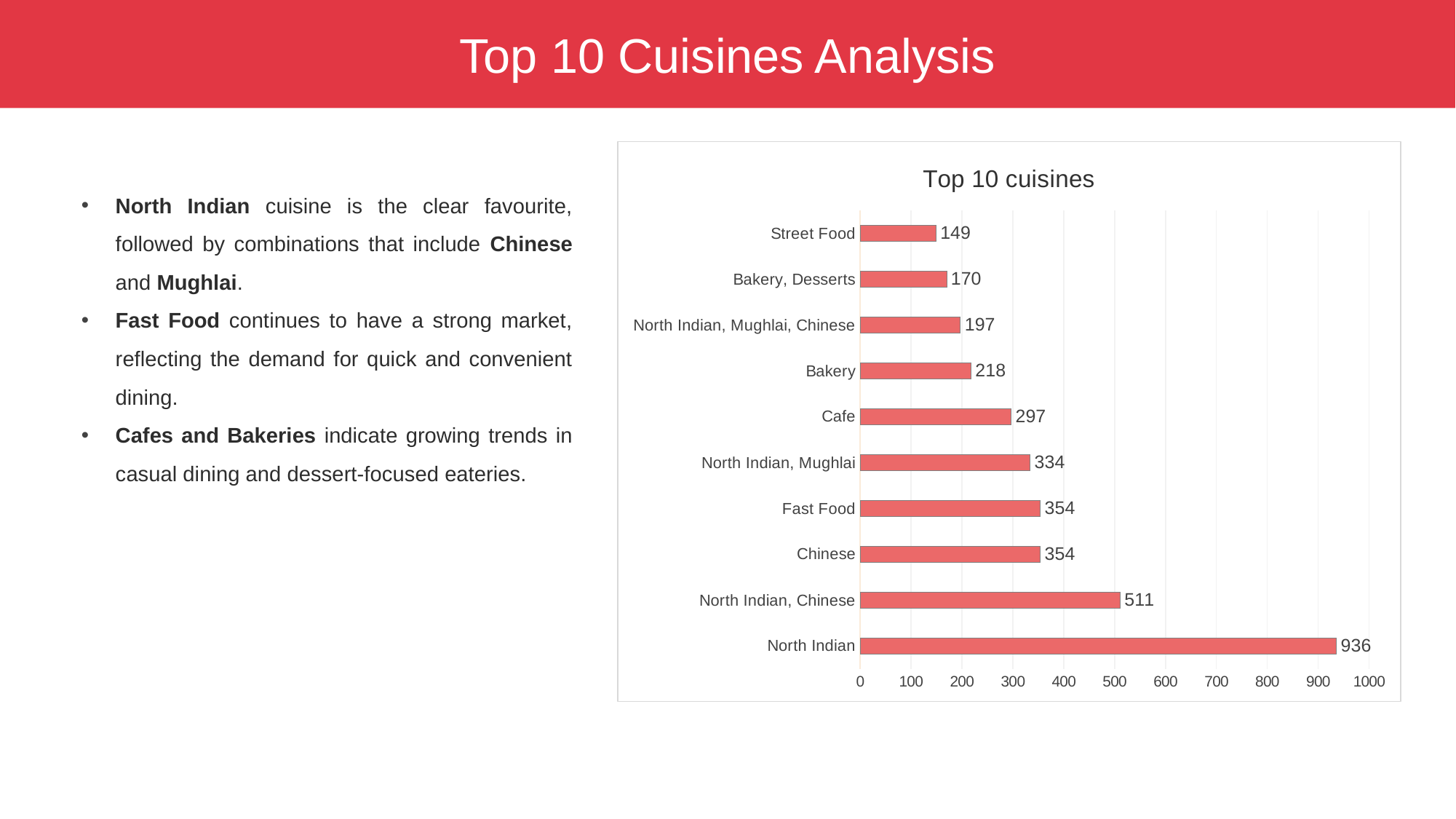

Top 10 Cuisines Analysis

### Chart: Top 10 cuisines

| Category | Total |
|---|---|
| North Indian | 936.0 |
| North Indian, Chinese | 511.0 |
| Chinese | 354.0 |
| Fast Food | 354.0 |
| North Indian, Mughlai | 334.0 |
| Cafe | 297.0 |
| Bakery | 218.0 |
| North Indian, Mughlai, Chinese | 197.0 |
| Bakery, Desserts | 170.0 |
| Street Food | 149.0 |
North Indian cuisine is the clear favourite, followed by combinations that include Chinese and Mughlai.
Fast Food continues to have a strong market, reflecting the demand for quick and convenient dining.
Cafes and Bakeries indicate growing trends in casual dining and dessert-focused eateries.